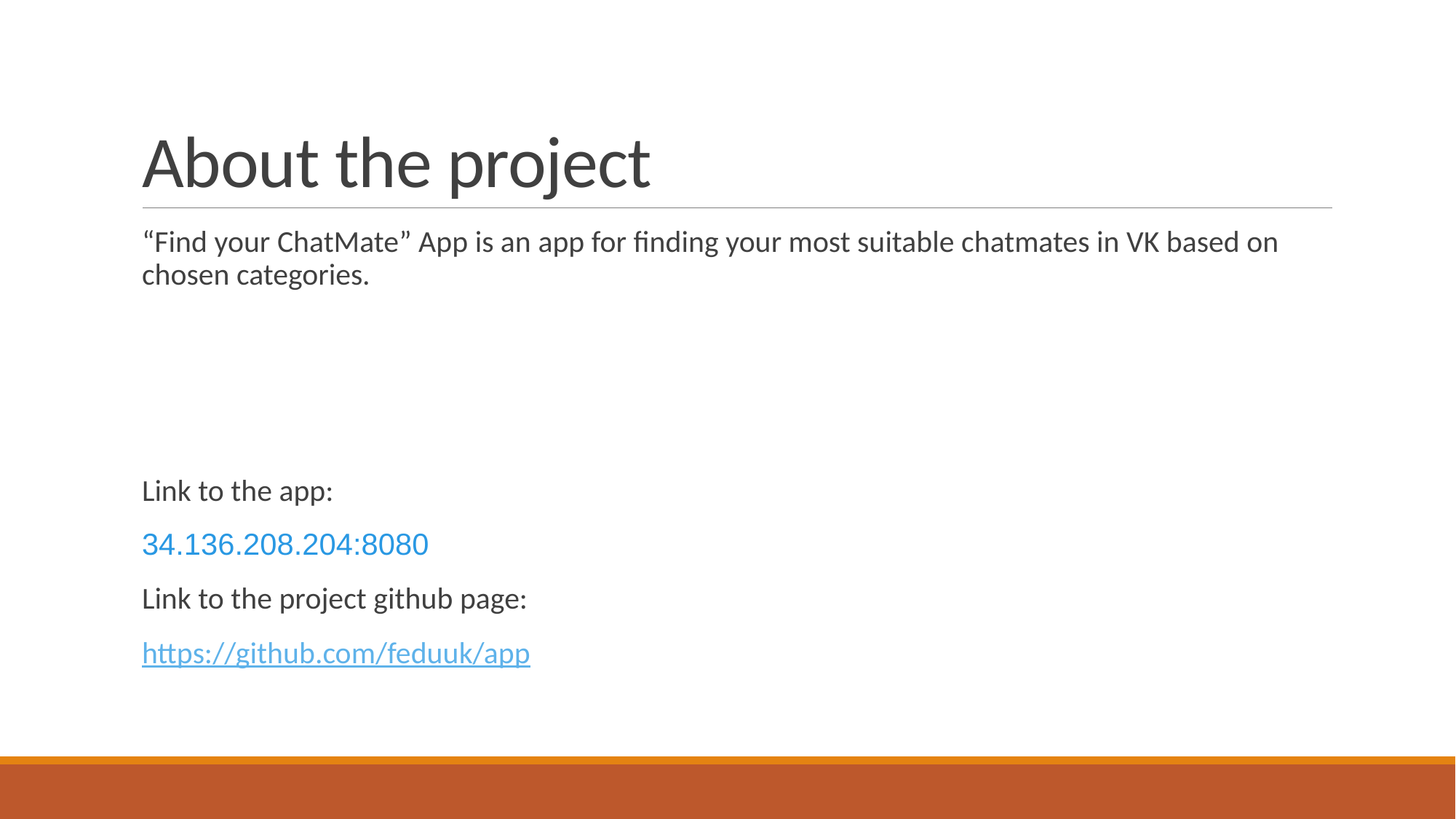

# About the project
“Find your ChatMate” App is an app for finding your most suitable chatmates in VK based on chosen categories.

Link to the app:
34.136.208.204:8080
Link to the project github page:
https://github.com/feduuk/app